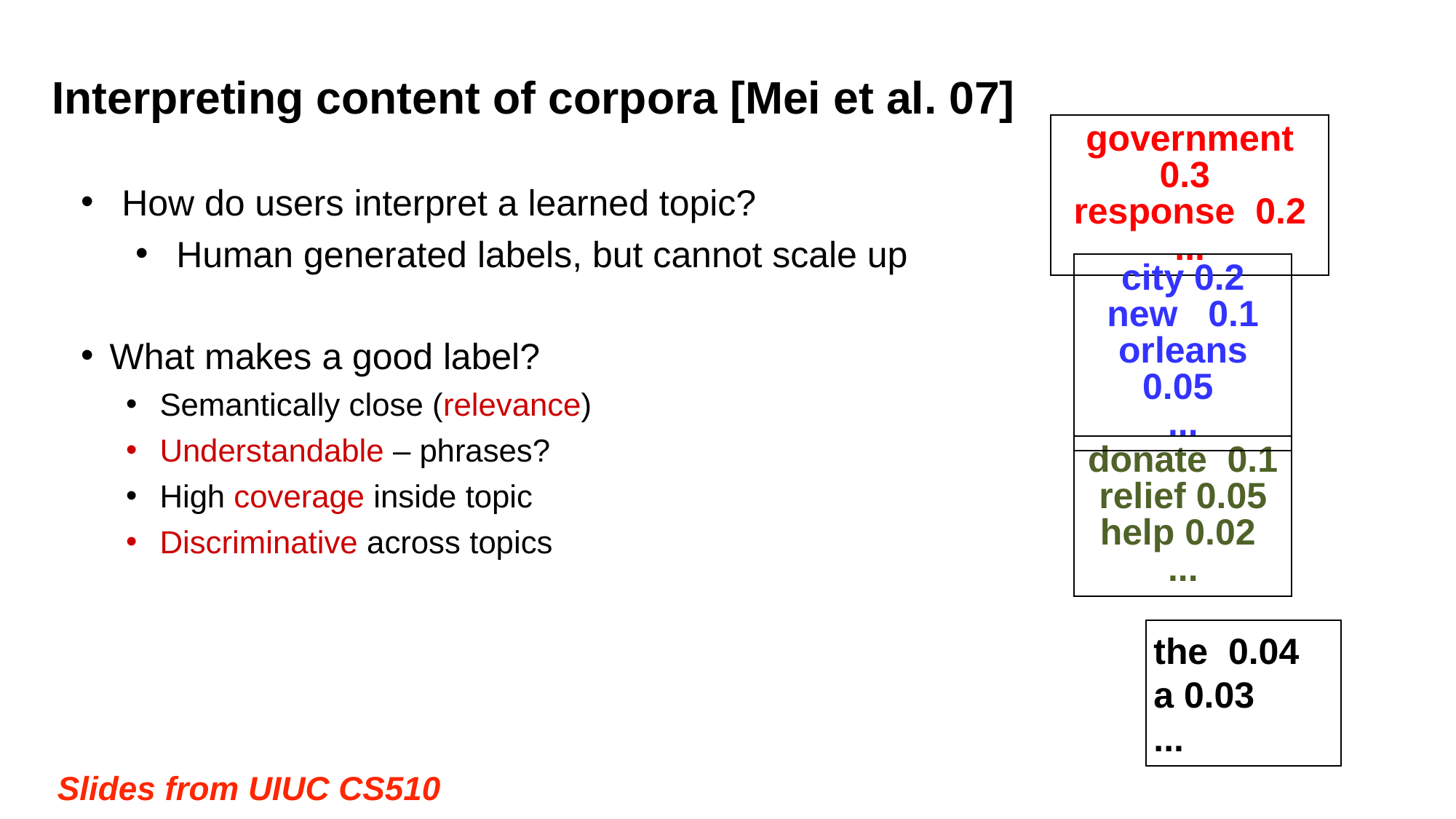

Interpreting content of corpora [Mei et al. 07]
government 0.3
response  0.2
...
Topic  θ1
How do users interpret a learned topic?
Human generated labels, but cannot scale up

What makes a good label?
Semantically close (relevance)
Understandable – phrases?
High coverage inside topic
Discriminative across topics

city 0.2
new   0.1
orleans 0.05
...
Topic θ2
donate  0.1
relief 0.05
help 0.02
...
Topic θk
the  0.04
a 0.03
...
31
Slides from UIUC CS510